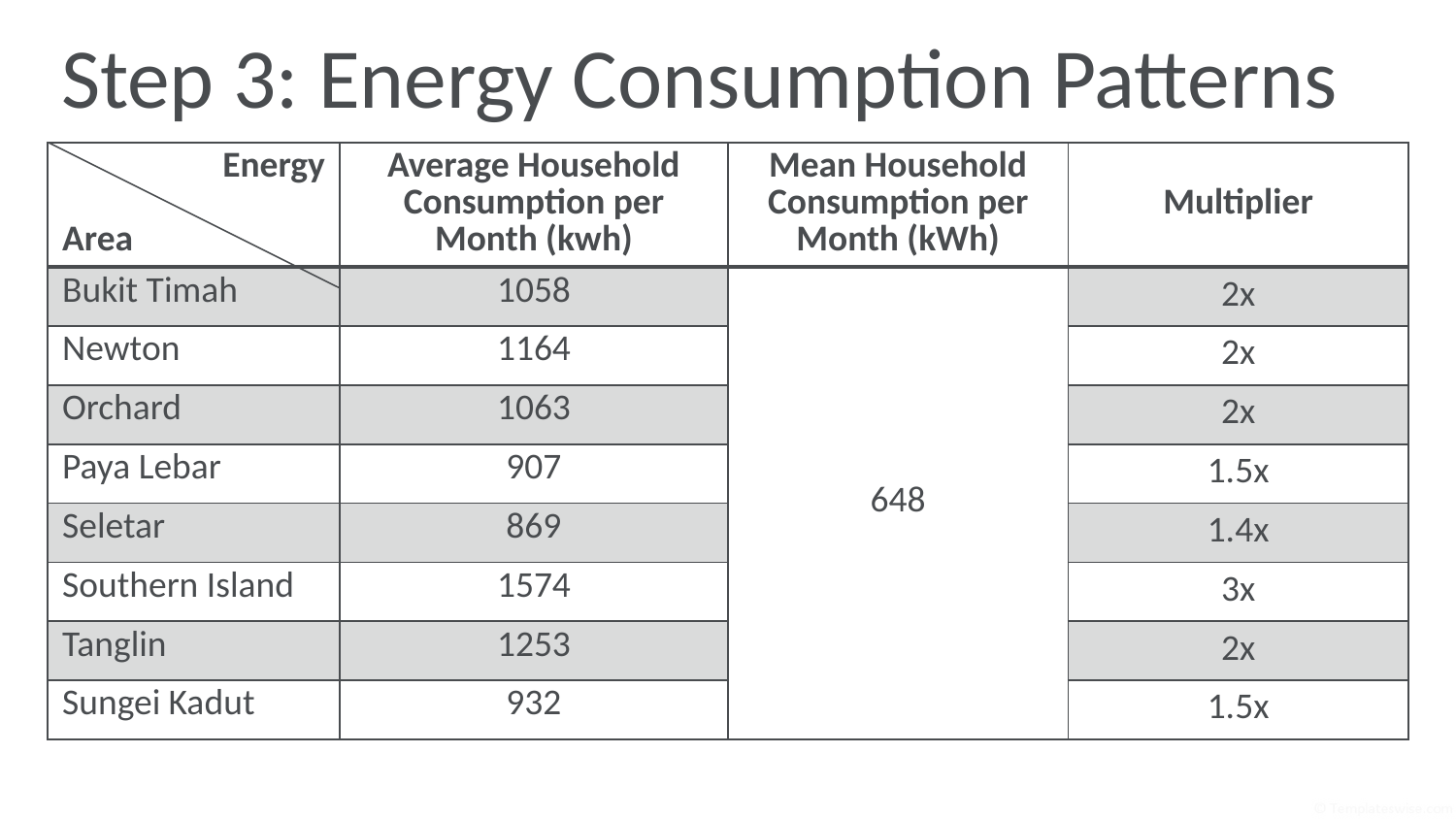

# Step 3: Energy Consumption Patterns
| Energy Area | Average Household Consumption per Month (kwh) | Mean Household Consumption per Month (kWh) | Multiplier |
| --- | --- | --- | --- |
| Bukit Timah | 1058 | 648 | 2x |
| Newton | 1164 |  | 2x |
| Orchard | 1063 |  | 2x |
| Paya Lebar | 907 |  | 1.5x |
| Seletar | 869 |  | 1.4x |
| Southern Island | 1574 |  | 3x |
| Tanglin | 1253 |  | 2x |
| Sungei Kadut | 932 |  | 1.5x |